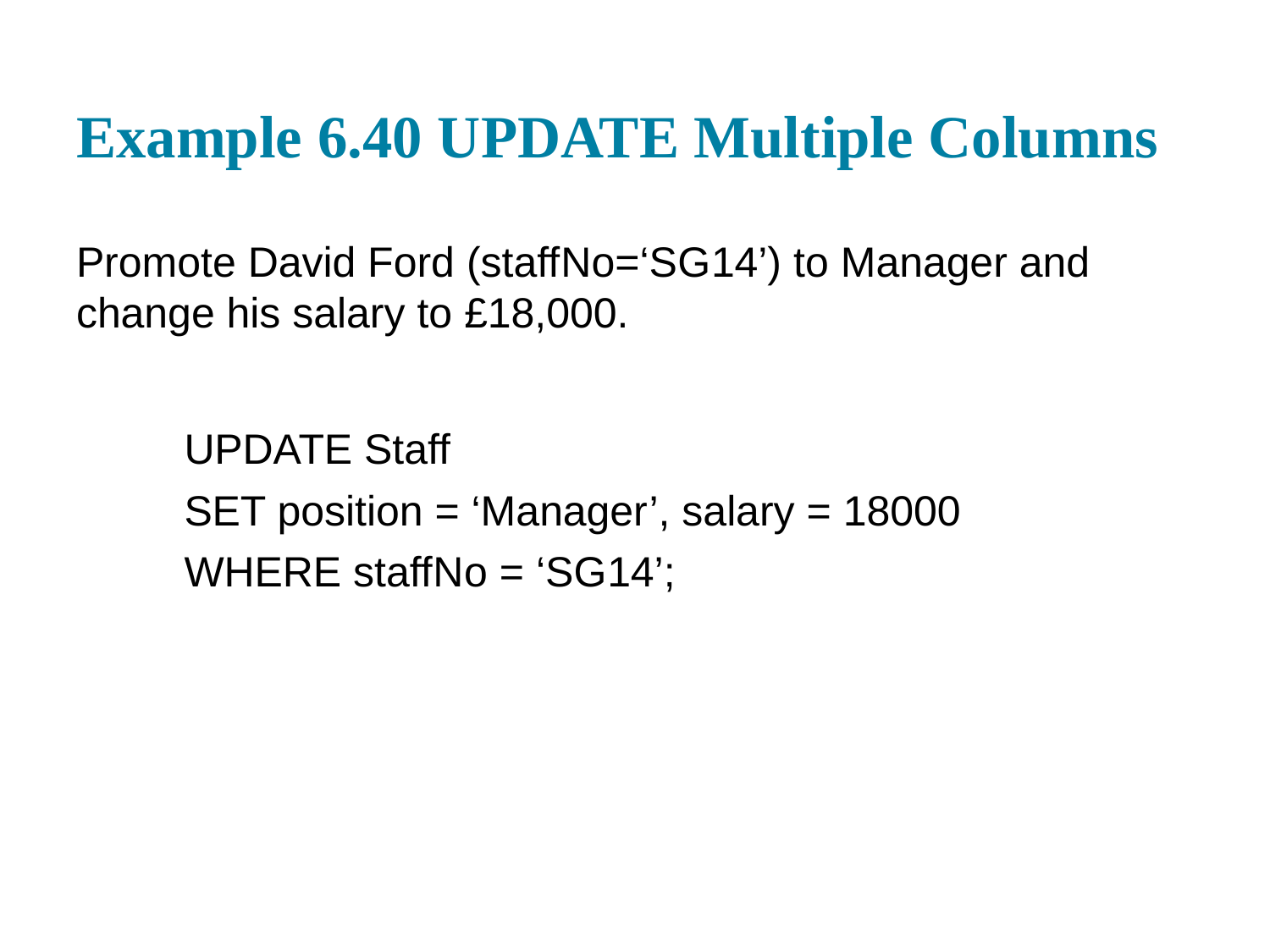

# Example 6.40 UPDATE Multiple Columns
Promote David Ford (staff N o=‘S G 14’) to Manager and change his salary to £18,000.
UPDATE Staff
SET position = ‘Manager’, salary = 18000
WHERE staff N o = ‘S G 14’;